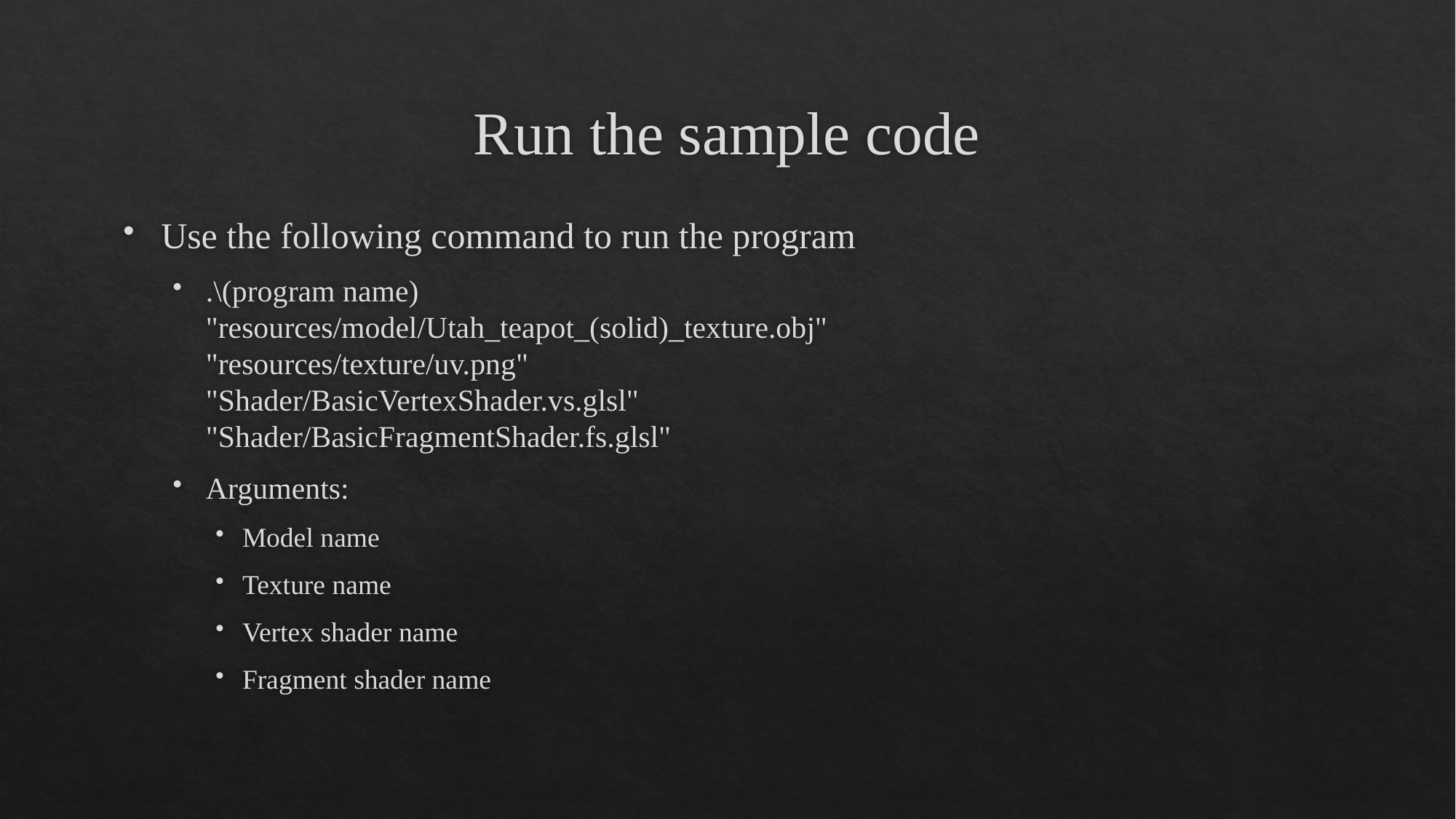

# Run the sample code
Use the following command to run the program
.\(program name)
"resources/model/Utah_teapot_(solid)_texture.obj"
"resources/texture/uv.png"
"Shader/BasicVertexShader.vs.glsl"
"Shader/BasicFragmentShader.fs.glsl"
Arguments:
Model name
Texture name
Vertex shader name
Fragment shader name